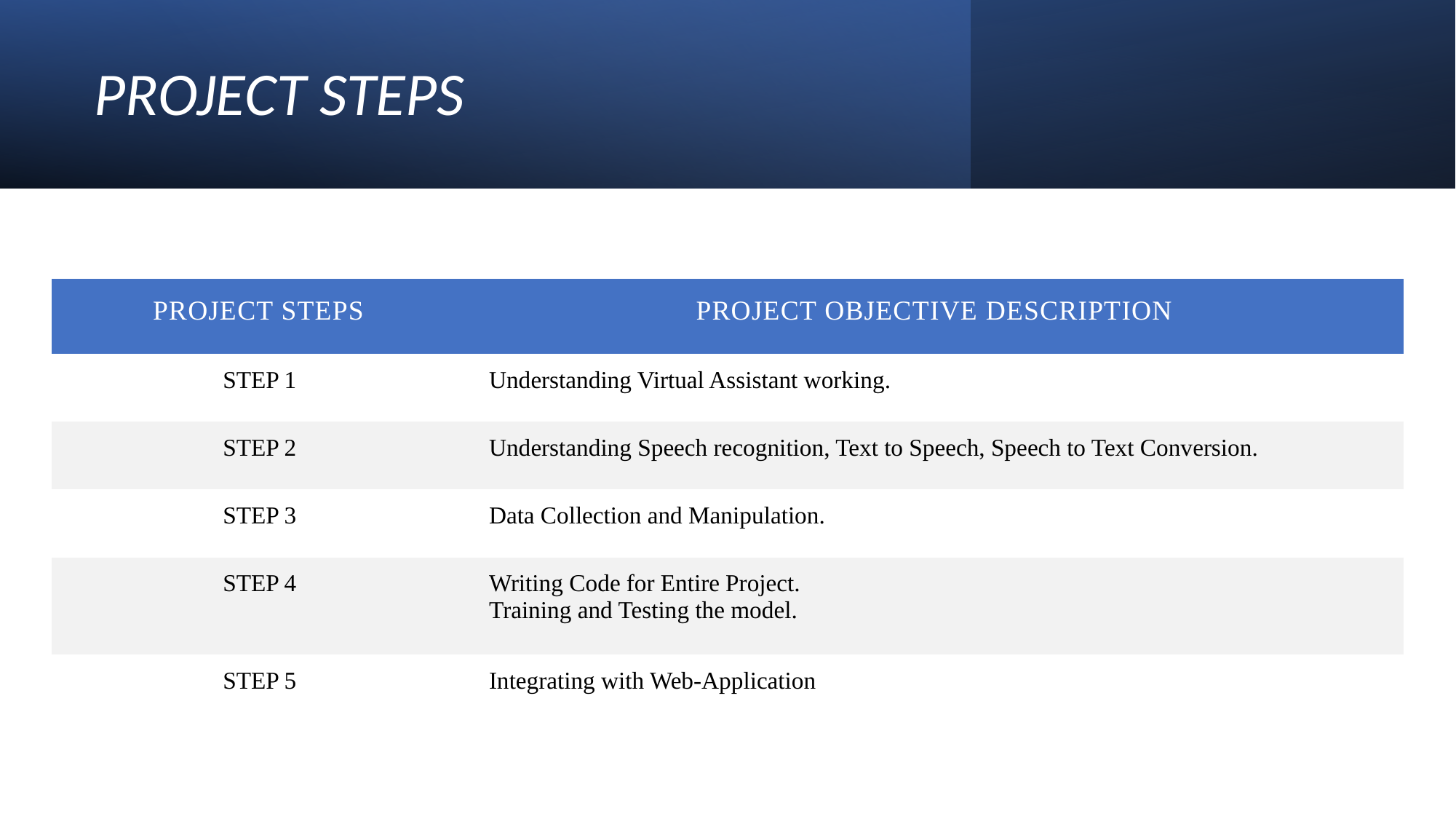

# PROJECT STEPS
| PROJECT STEPS | PROJECT OBJECTIVE DESCRIPTION |
| --- | --- |
| STEP 1 | Understanding Virtual Assistant working. |
| STEP 2 | Understanding Speech recognition, Text to Speech, Speech to Text Conversion. |
| STEP 3 | Data Collection and Manipulation. |
| STEP 4 | Writing Code for Entire Project. Training and Testing the model. |
| STEP 5 | Integrating with Web-Application |